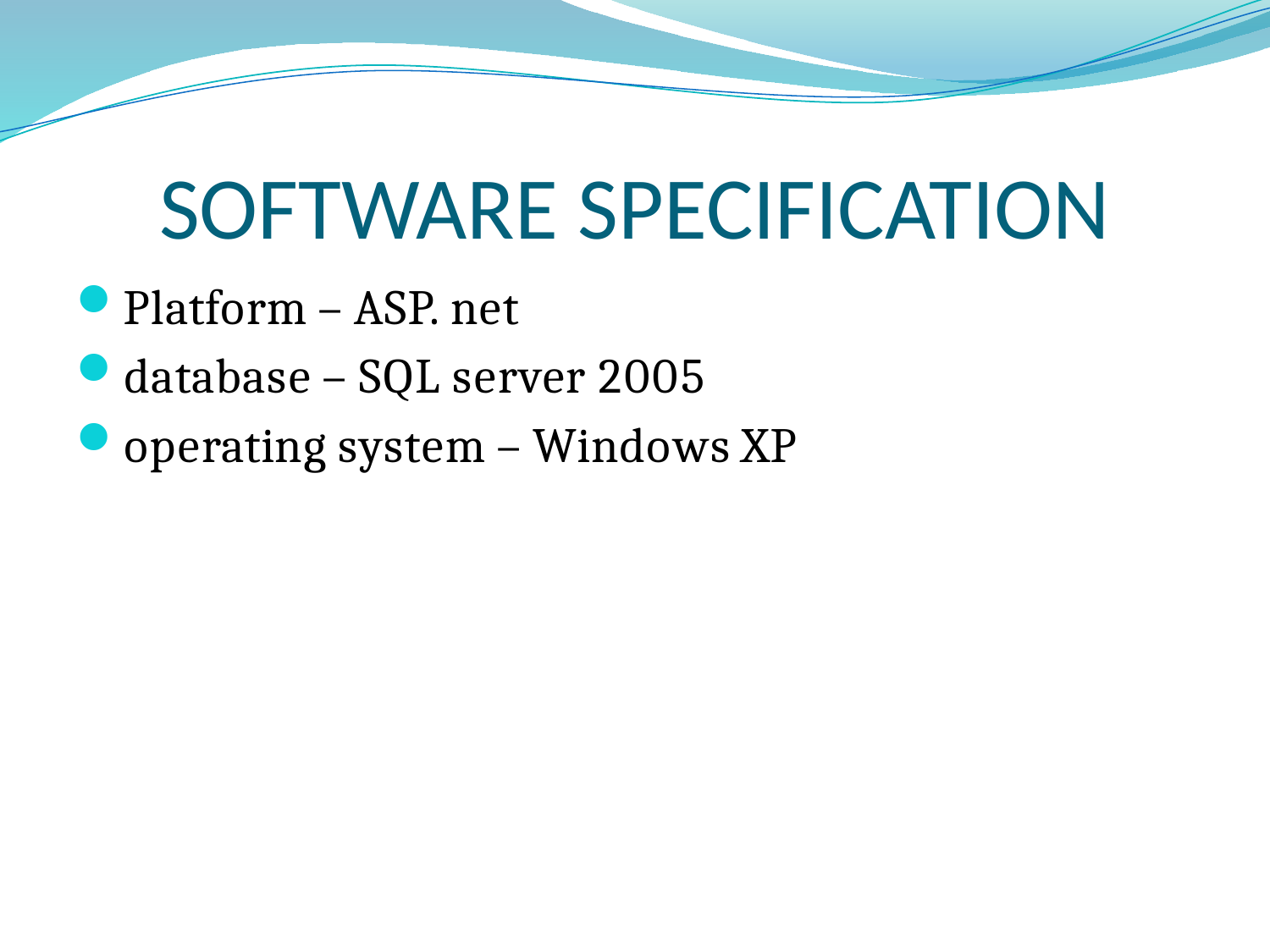

# SOFTWARE SPECIFICATION
Platform – ASP. net
database – SQL server 2005
operating system – Windows XP